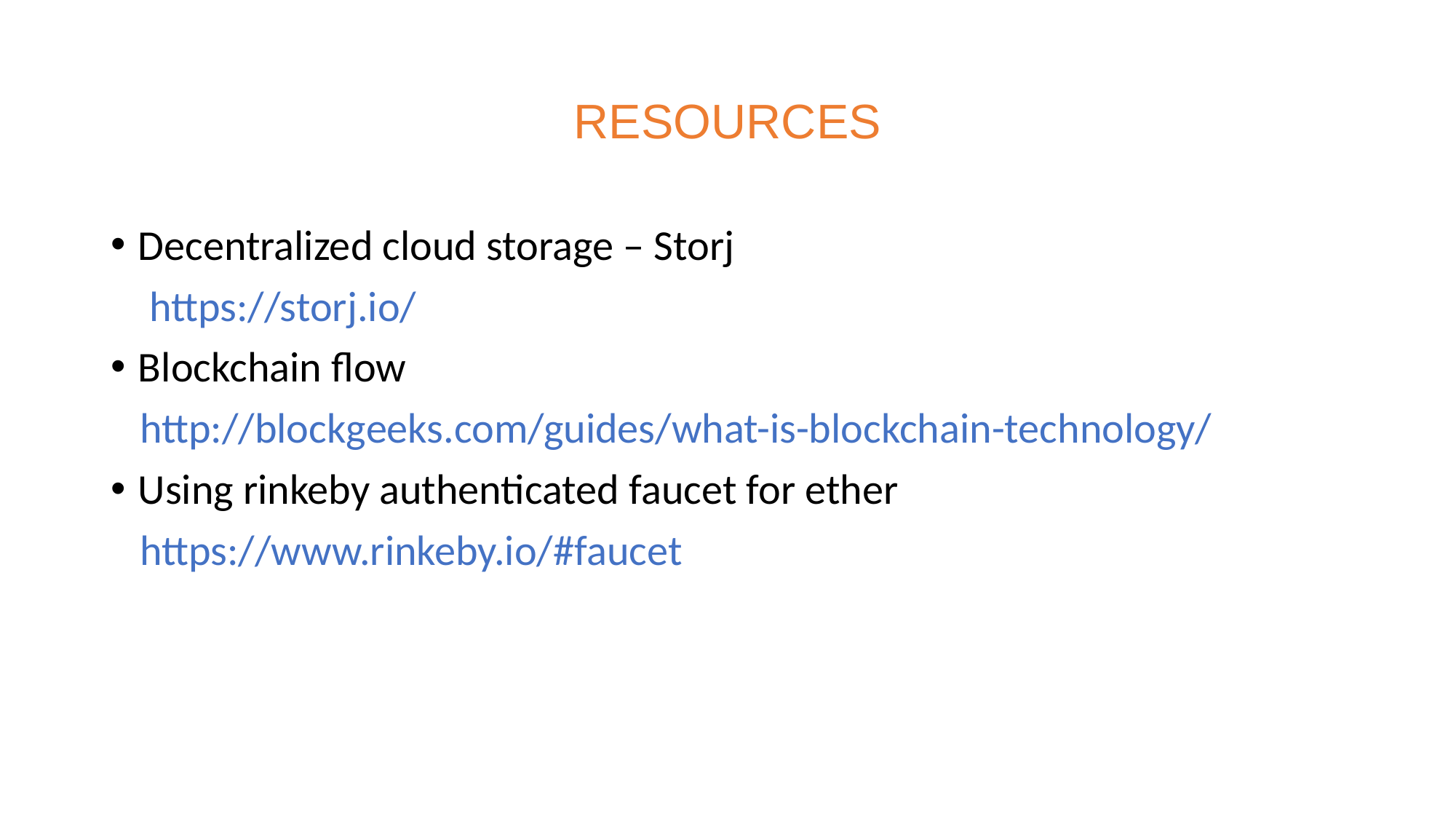

# RESOURCES
Decentralized cloud storage – Storj
    https://storj.io/
Blockchain flow
   http://blockgeeks.com/guides/what-is-blockchain-technology/
Using rinkeby authenticated faucet for ether
   https://www.rinkeby.io/#faucet